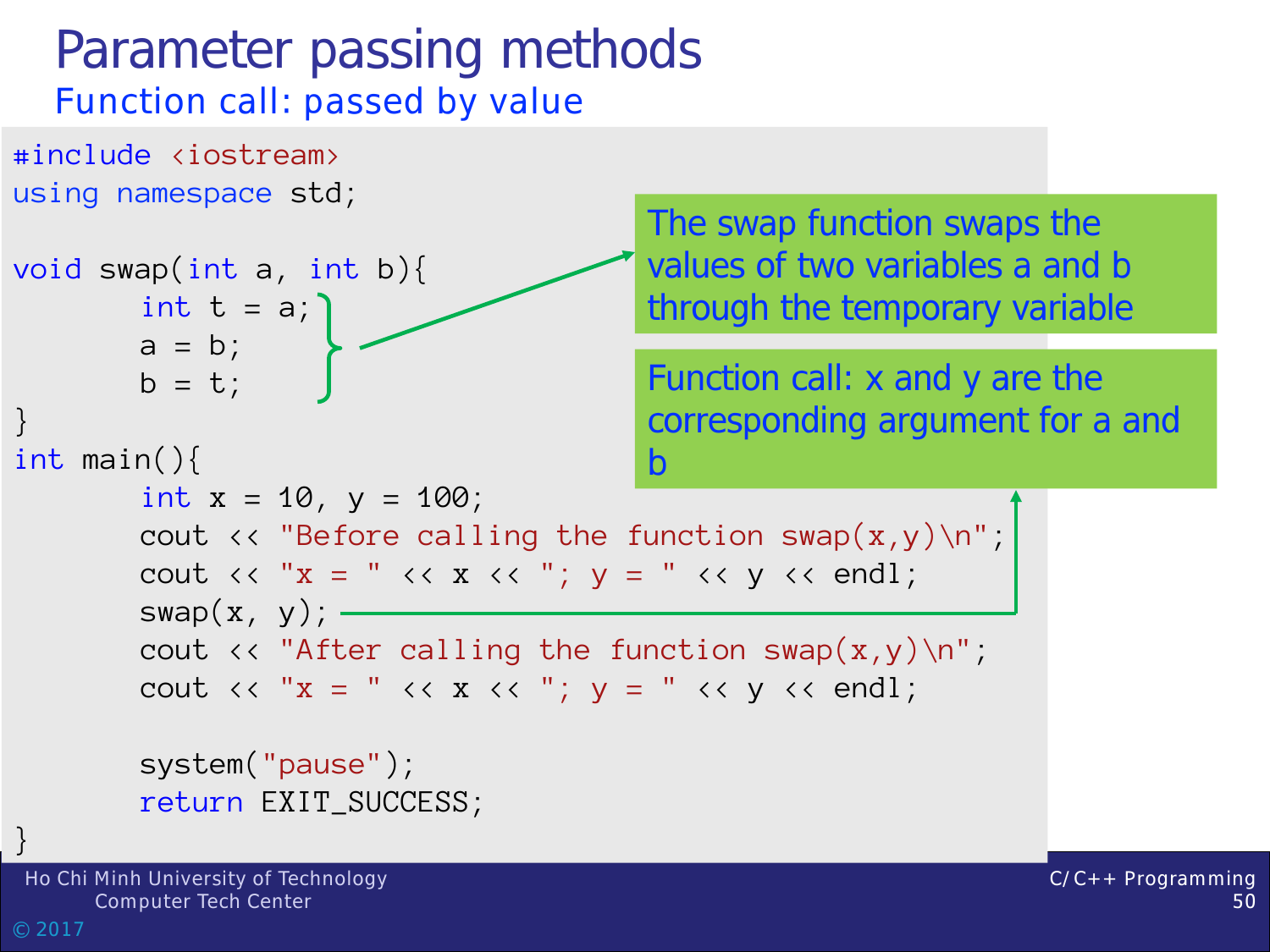

# Parameter passing methods Function call: passed by value
#include <iostream>
using namespace std;

void swap(int a, int b){
	int t = a;
	a = b;
	b = t;
}
int main(){
	int x = 10, y = 100;
	cout << "Before calling the function swap(x,y)\n";
	cout << "x = " << x << "; y = " << y << endl;
	swap(x, y);
	cout << "After calling the function swap(x,y)\n";
	cout << "x = " << x << "; y = " << y << endl;

	system("pause");
	return EXIT_SUCCESS;
}
The swap function swaps the values of two variables a and b through the temporary variable

Function call: x and y are the corresponding argument for a and b